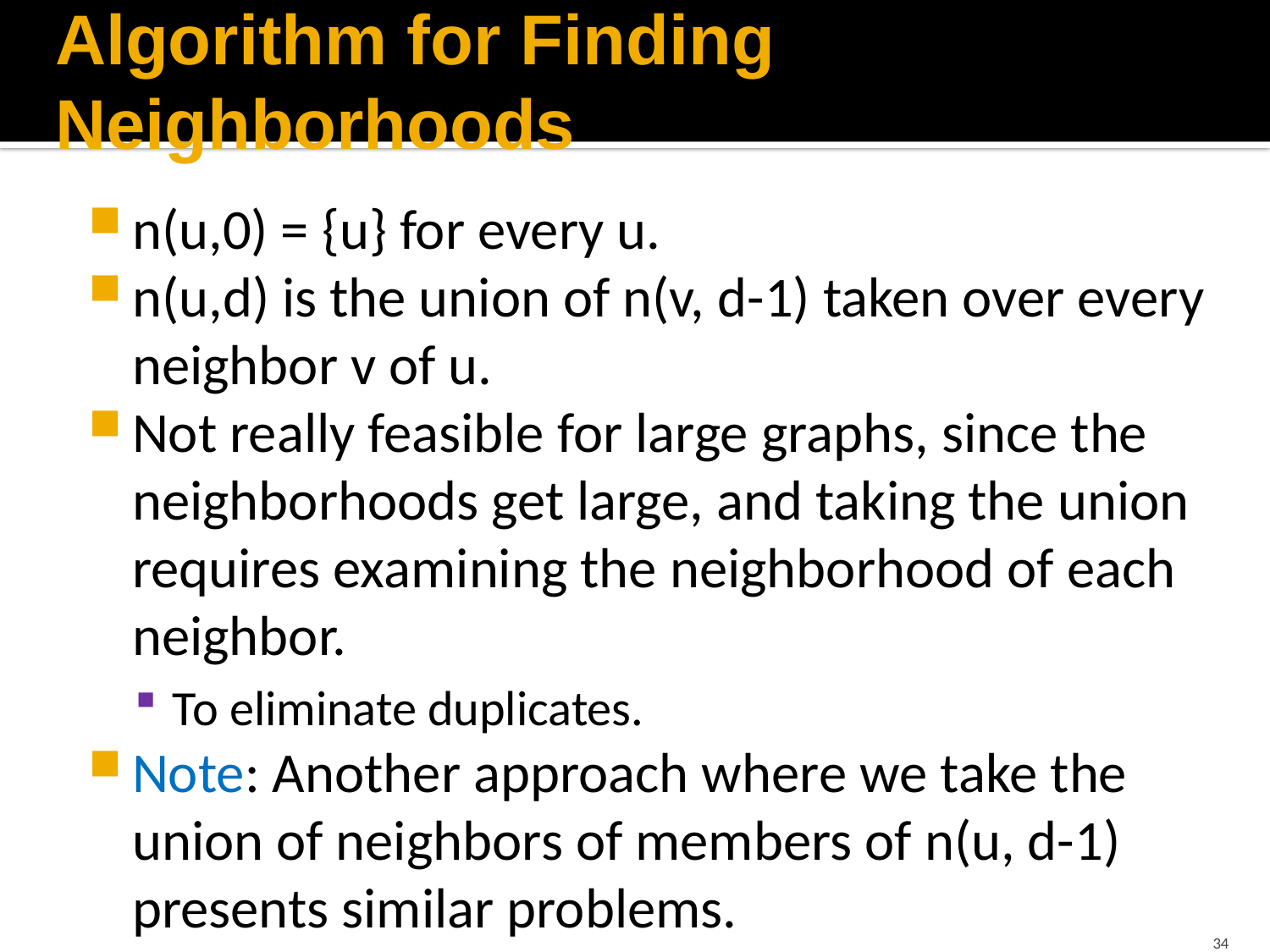

# Algorithm for Finding Neighborhoods
n(u,0) = {u} for every u.
n(u,d) is the union of n(v, d-1) taken over every neighbor v of u.
Not really feasible for large graphs, since the neighborhoods get large, and taking the union requires examining the neighborhood of each neighbor.
To eliminate duplicates.
Note: Another approach where we take the union of neighbors of members of n(u, d-1) presents similar problems.
34